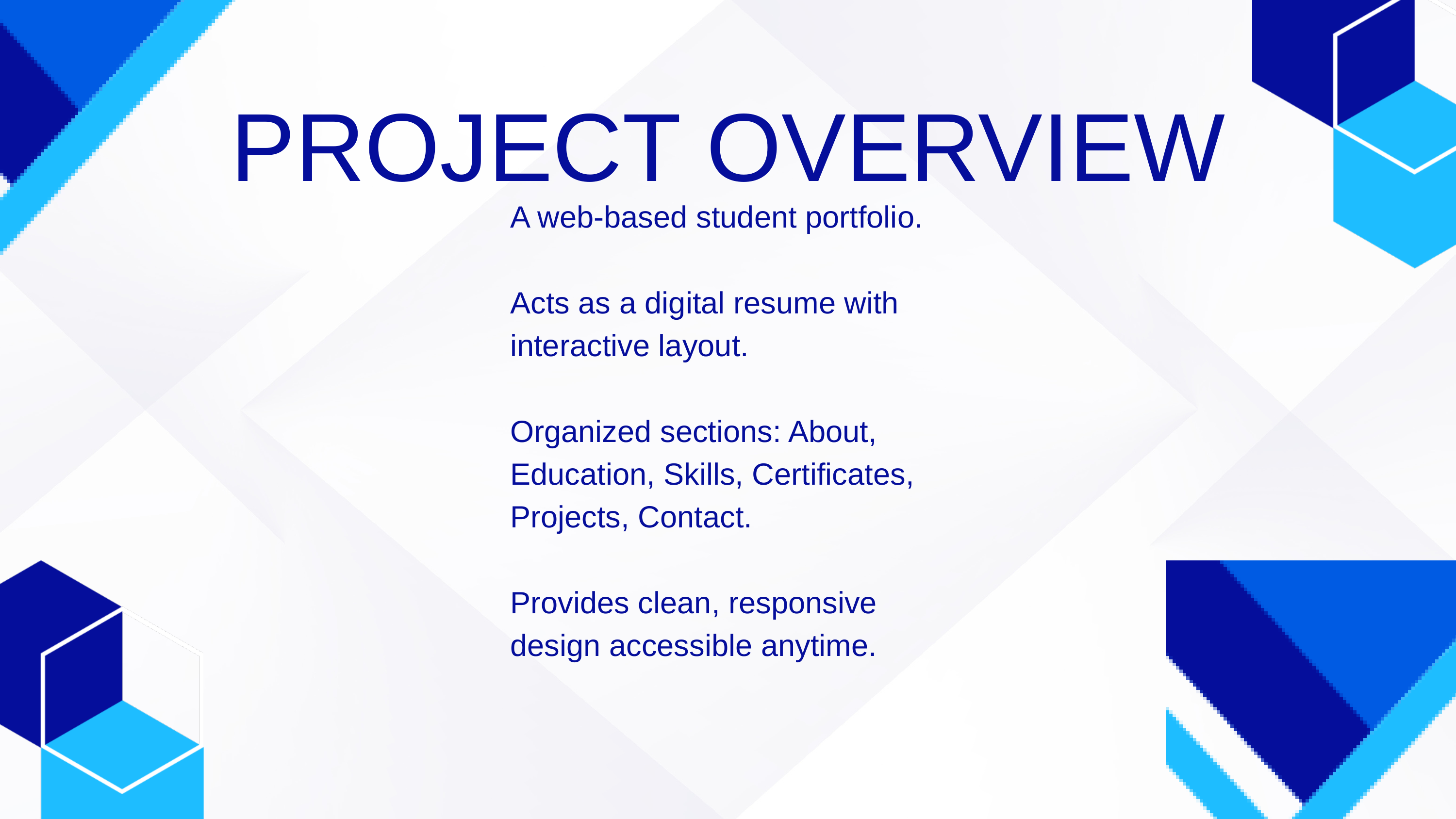

PROJECT OVERVIEW
‎A web-based student portfolio.

‎Acts as a digital resume with interactive layout.

‎Organized sections: About, Education, Skills, Certificates, Projects, Contact.

‎Provides clean, responsive design accessible anytime.